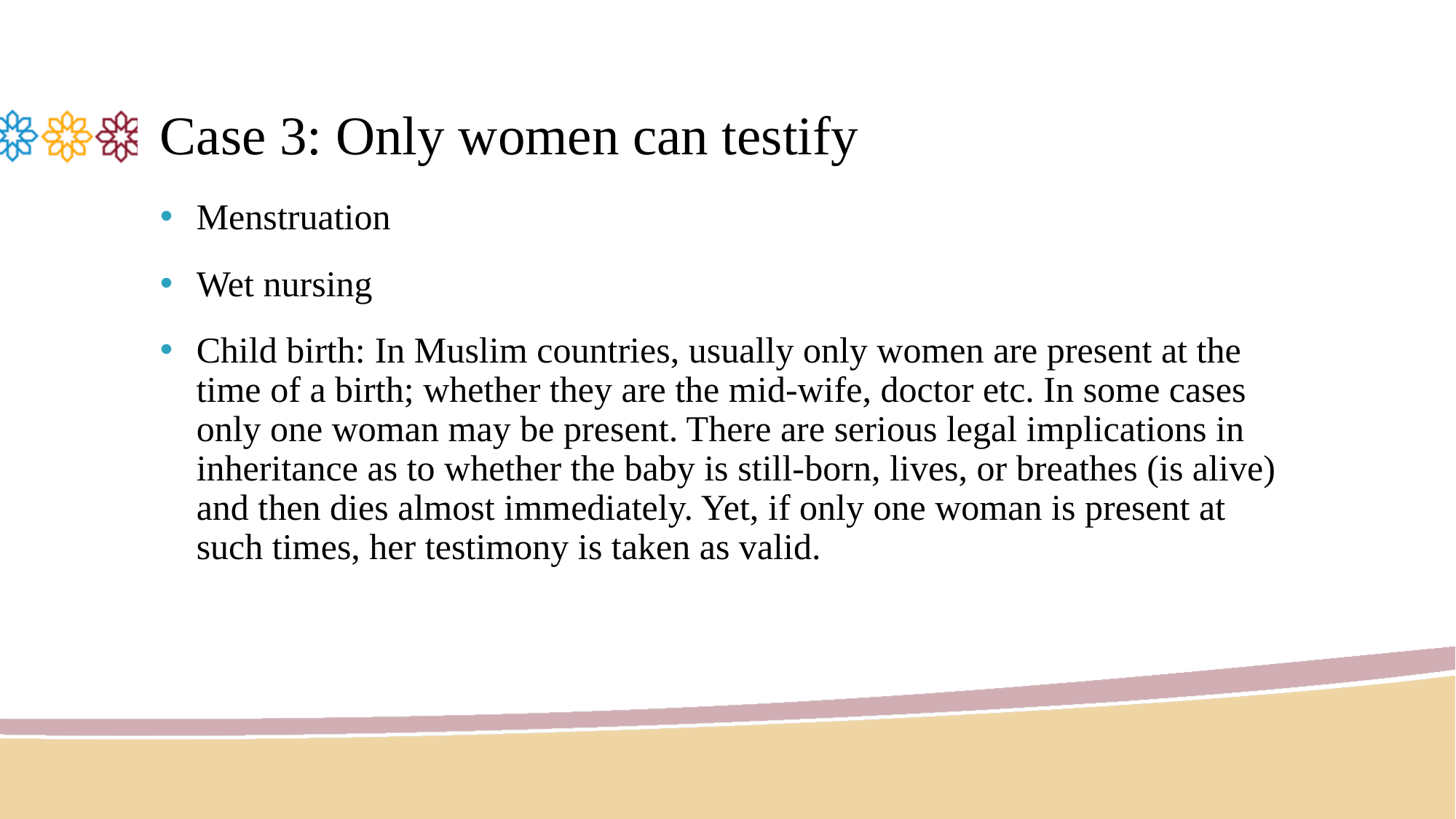

# Case 3: Only women can testify
Menstruation
Wet nursing
Child birth: In Muslim countries, usually only women are present at the time of a birth; whether they are the mid-wife, doctor etc. In some cases only one woman may be present. There are serious legal implications in inheritance as to whether the baby is still-born, lives, or breathes (is alive) and then dies almost immediately. Yet, if only one woman is present at such times, her testimony is taken as valid.